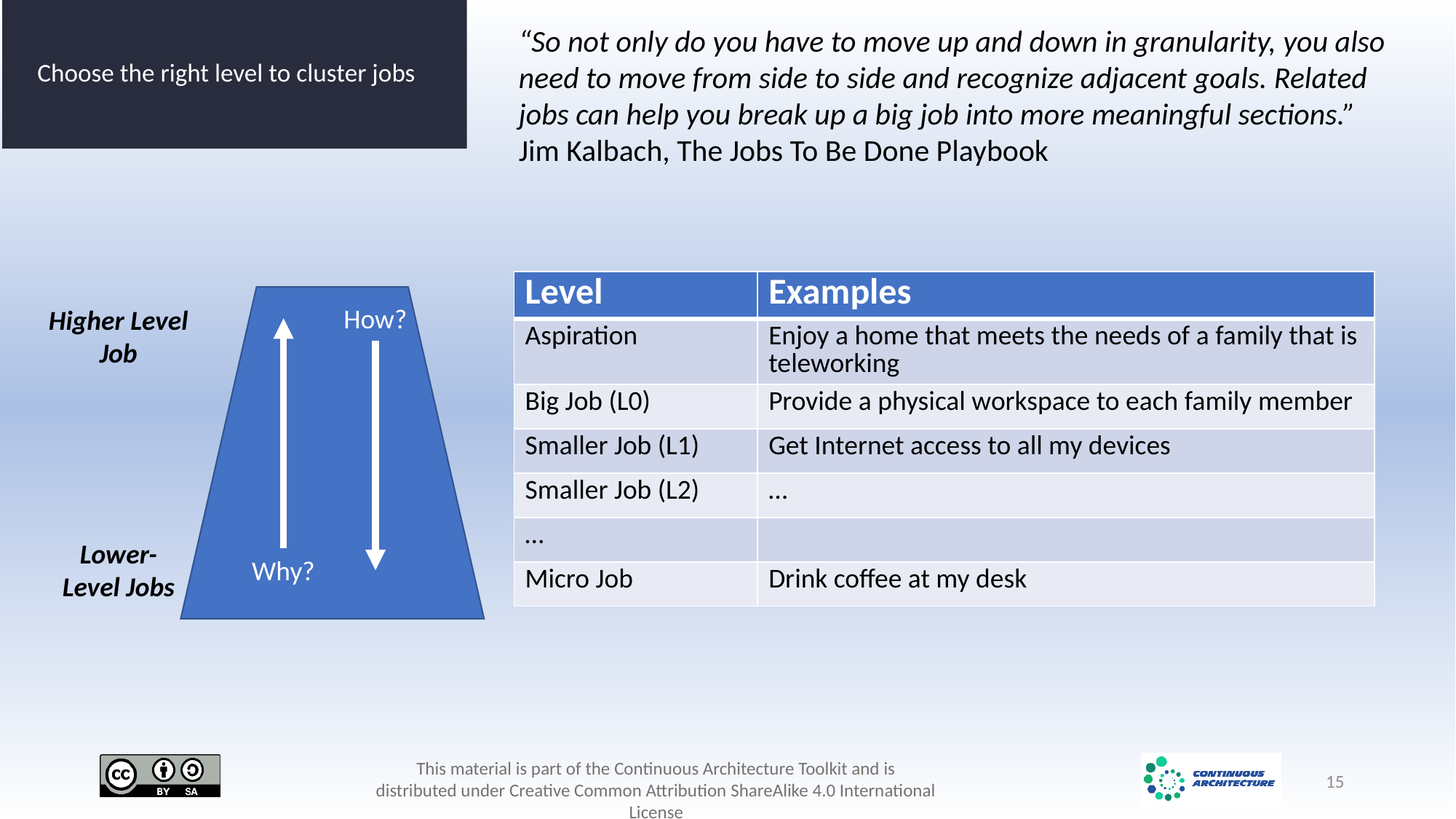

“So not only do you have to move up and down in granularity, you also need to move from side to side and recognize adjacent goals. Related jobs can help you break up a big job into more meaningful sections.”
Jim Kalbach, The Jobs To Be Done Playbook
# Choose the right level to cluster jobs
| Level | Examples |
| --- | --- |
| Aspiration | Enjoy a home that meets the needs of a family that is teleworking |
| Big Job (L0) | Provide a physical workspace to each family member |
| Smaller Job (L1) | Get Internet access to all my devices |
| Smaller Job (L2) | … |
| … |  |
| Micro Job | Drink coffee at my desk |

How?
Higher Level Job
Lower-Level Jobs
Why?
15